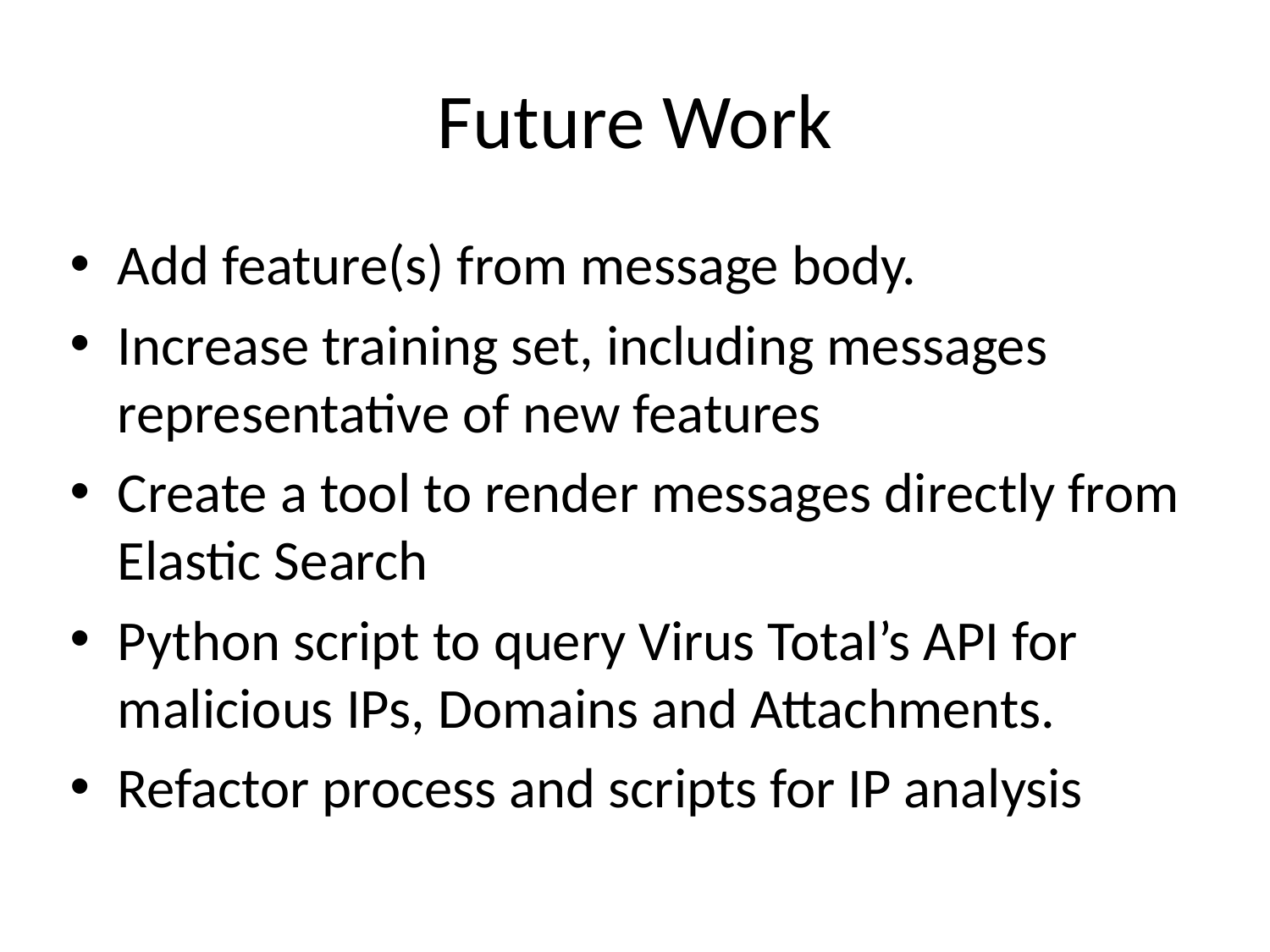

# Future Work
Add feature(s) from message body.
Increase training set, including messages representative of new features
Create a tool to render messages directly from Elastic Search
Python script to query Virus Total’s API for malicious IPs, Domains and Attachments.
Refactor process and scripts for IP analysis